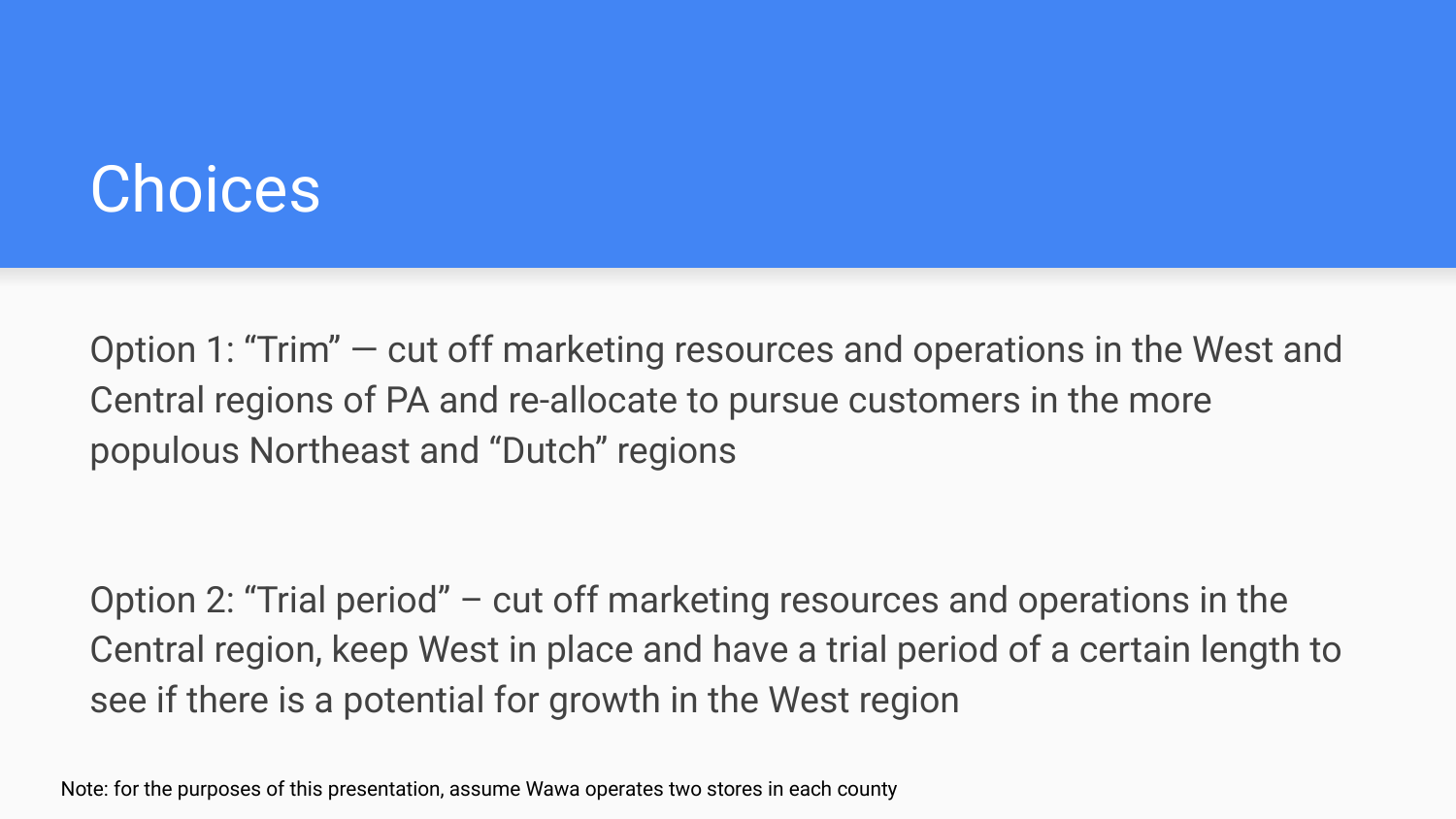

# Choices
Option 1: “Trim” — cut off marketing resources and operations in the West and Central regions of PA and re-allocate to pursue customers in the more populous Northeast and “Dutch” regions

Option 2: “Trial period” – cut off marketing resources and operations in the Central region, keep West in place and have a trial period of a certain length to see if there is a potential for growth in the West region
Note: for the purposes of this presentation, assume Wawa operates two stores in each county